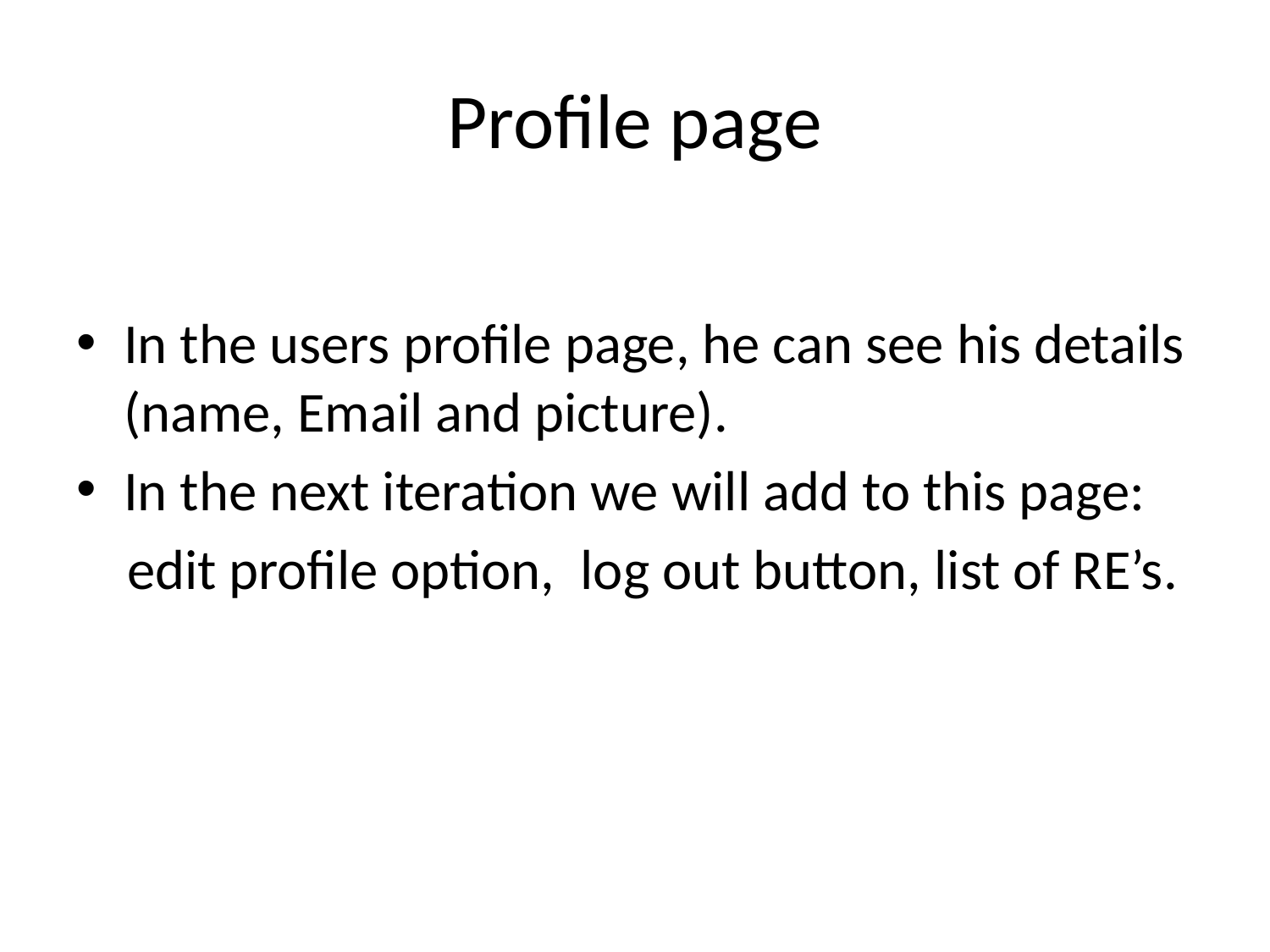

# Profile page

In the users profile page, he can see his details (name, Email and picture).
In the next iteration we will add to this page:
    edit profile option,  log out button, list of RE’s.